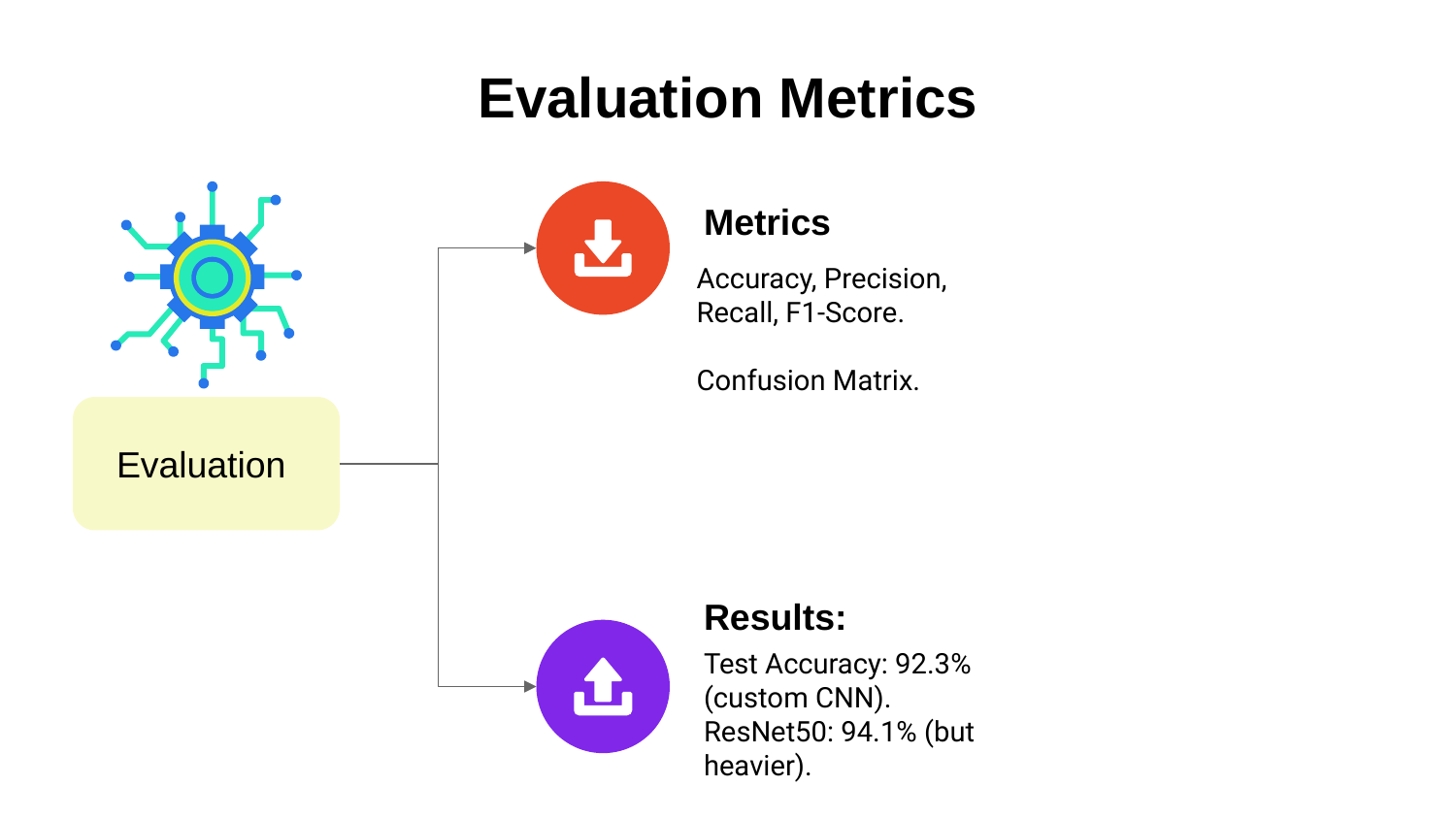

# Evaluation Metrics

Metrics
Accuracy, Precision, Recall, F1-Score.

Confusion Matrix.

Evaluation

Results:

Test Accuracy: 92.3% (custom CNN).
ResNet50: 94.1% (but heavier).